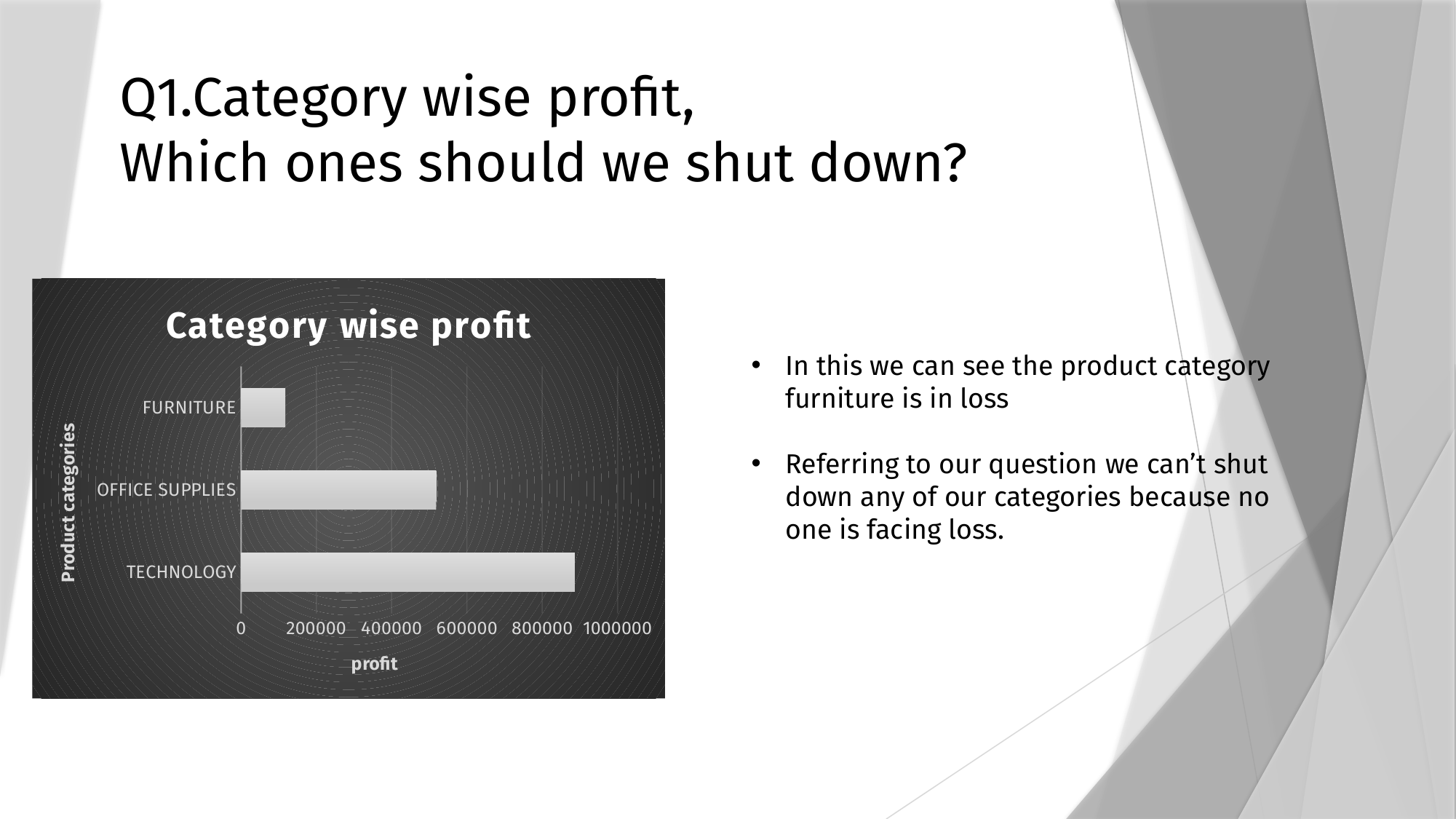

Q1.Category wise profit,
 Which ones should we shut down?

### Chart: Category wise profit

| Category | Total_Profit |
|---|---|
| TECHNOLOGY | 886313.52 |
| OFFICE SUPPLIES | 518021.43 |
| FURNITURE | 117433.03 |
In this we can see the product category furniture is in loss

Referring to our question we can’t shut down any of our categories because no one is facing loss.